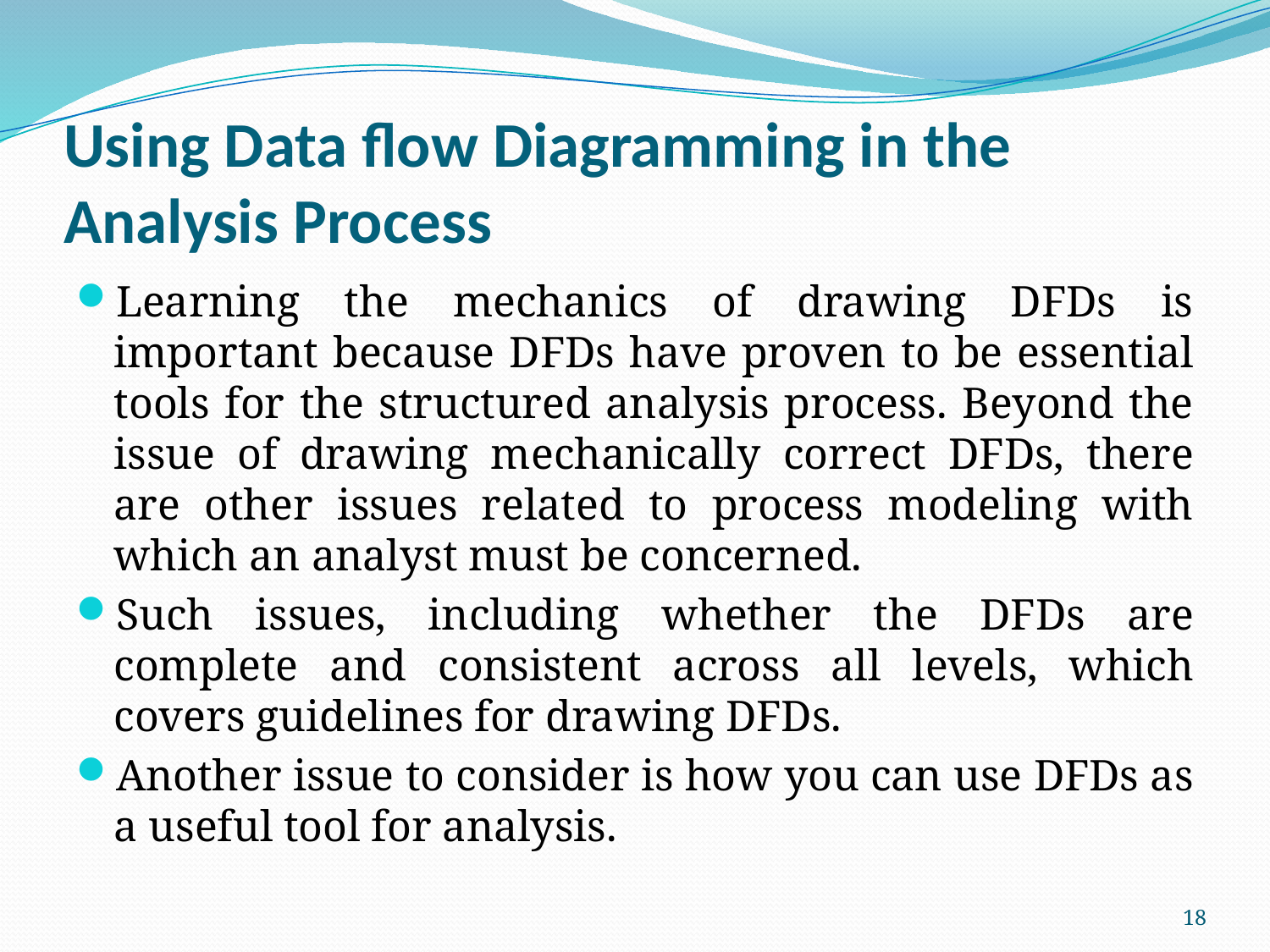

# Using Data flow Diagramming in the Analysis Process
Learning the mechanics of drawing DFDs is important because DFDs have proven to be essential tools for the structured analysis process. Beyond the issue of drawing mechanically correct DFDs, there are other issues related to process modeling with which an analyst must be concerned.
Such issues, including whether the DFDs are complete and consistent across all levels, which covers guidelines for drawing DFDs.
Another issue to consider is how you can use DFDs as a useful tool for analysis.
18